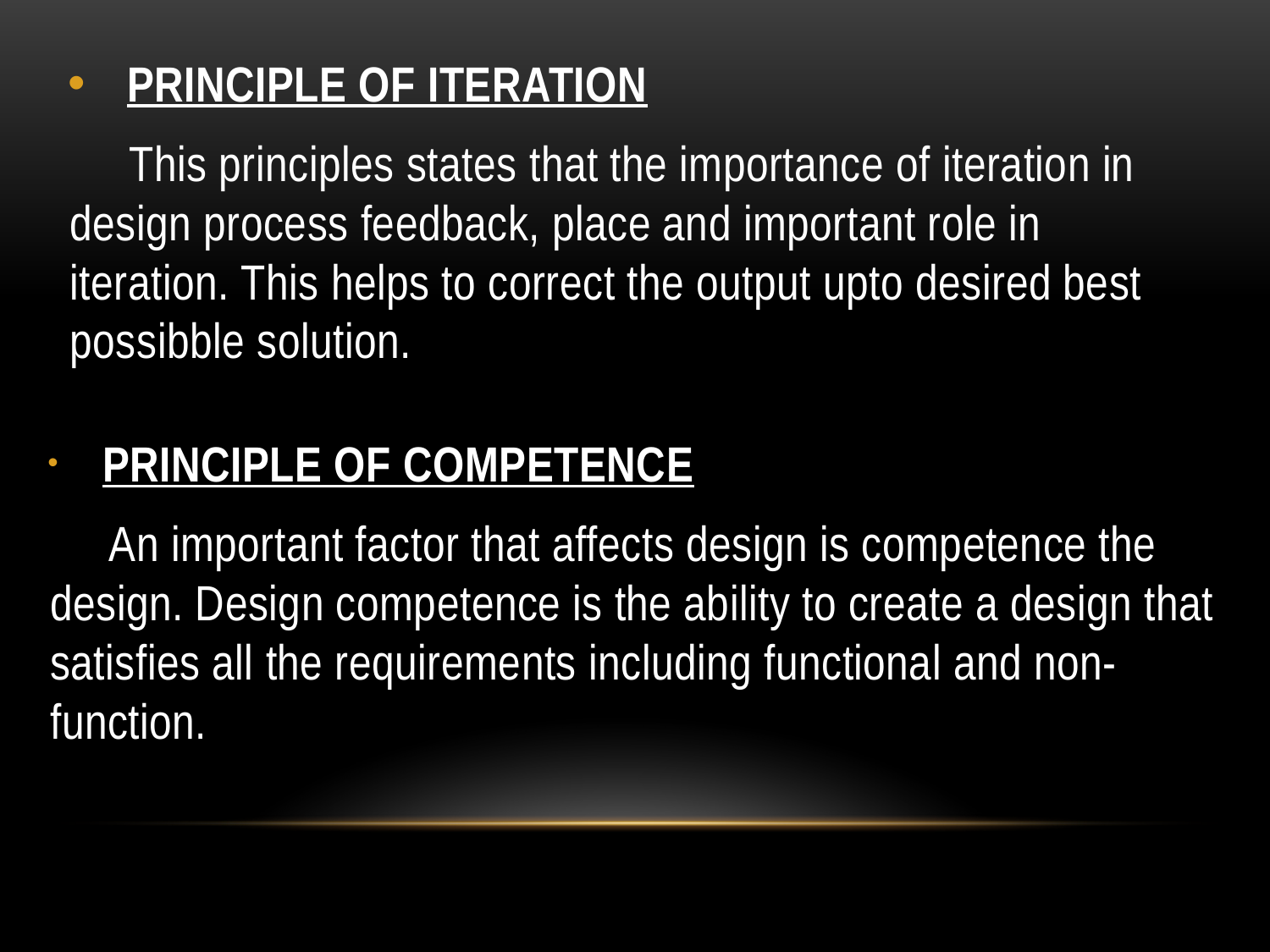

PRINCIPLE OF ITERATION
     This principles states that the importance of iteration in design process feedback, place and important role in iteration. This helps to correct the output upto desired best possibble solution.
 PRINCIPLE OF COMPETENCE
     An important factor that affects design is competence the design. Design competence is the ability to create a design that satisfies all the requirements including functional and non-function.